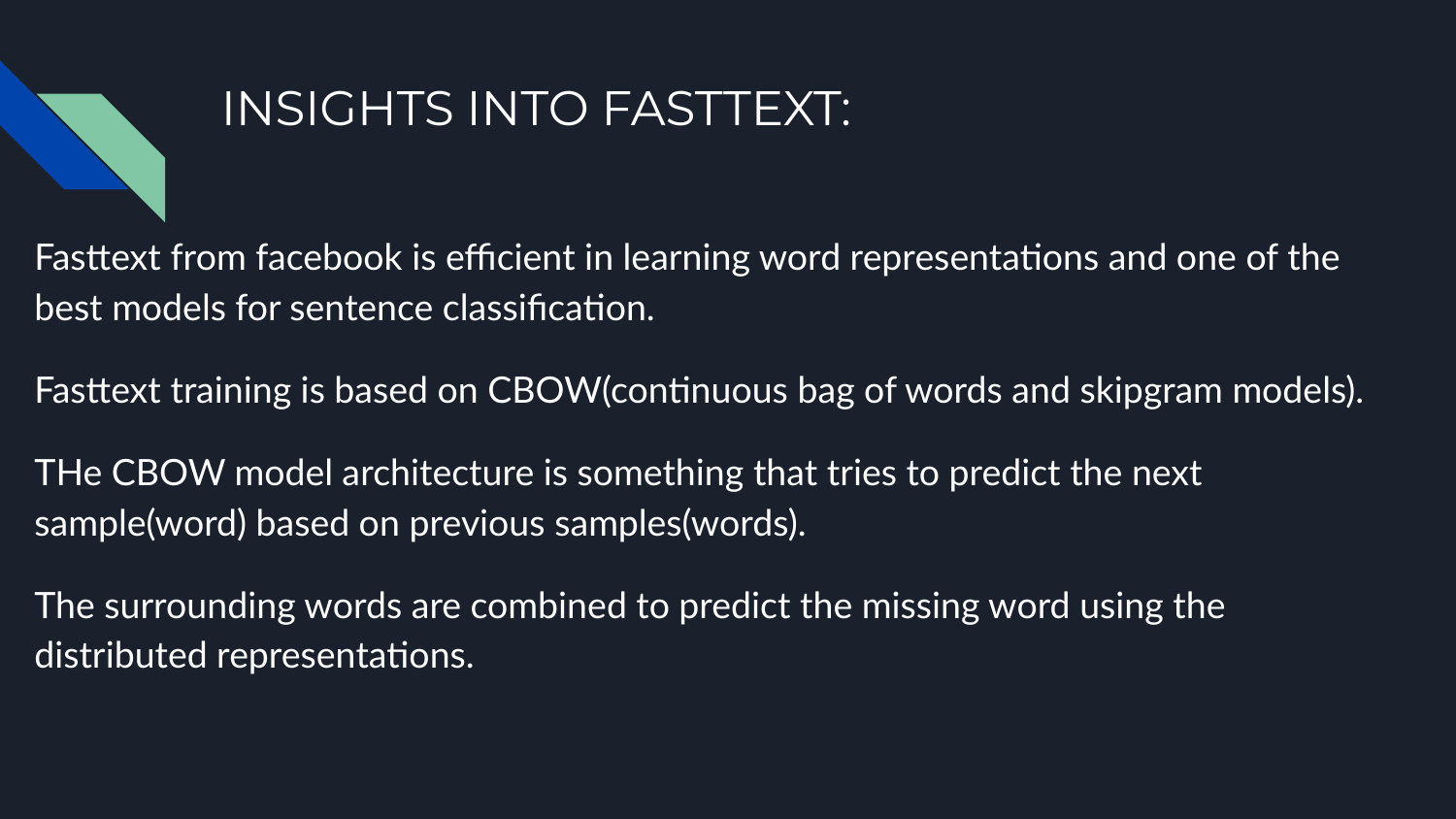

# INSIGHTS INTO FASTTEXT:

Fasttext from facebook is efficient in learning word representations and one of the best models for sentence classification.
Fasttext training is based on CBOW(continuous bag of words and skipgram models).
THe CBOW model architecture is something that tries to predict the next sample(word) based on previous samples(words).
The surrounding words are combined to predict the missing word using the distributed representations.